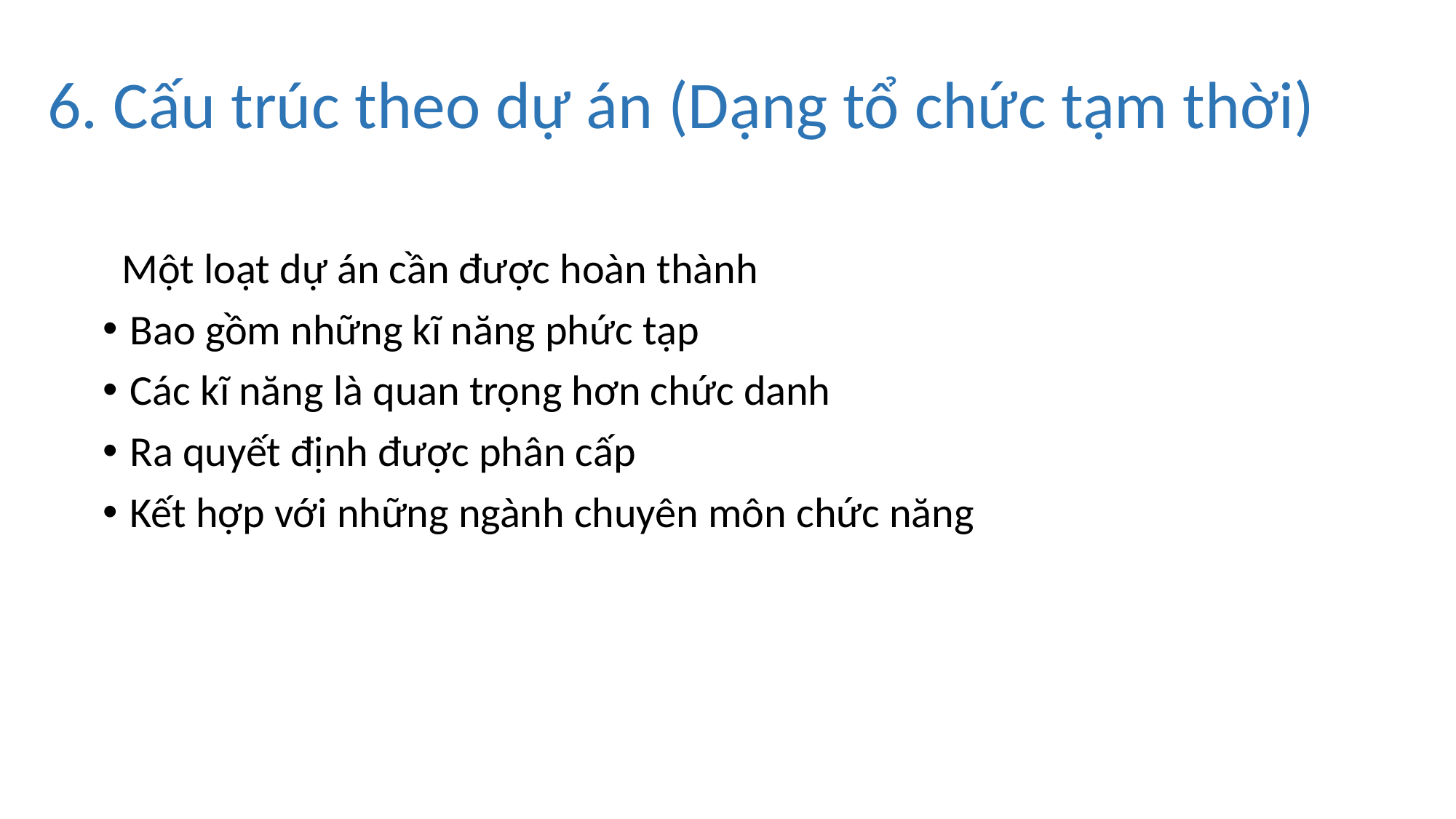

# 6. Cấu trúc theo dự án (Dạng tổ chức tạm thời)

  Một loạt dự án cần được hoàn thành
Bao gồm những kĩ năng phức tạp
Các kĩ năng là quan trọng hơn chức danh
Ra quyết định được phân cấp
Kết hợp với những ngành chuyên môn chức năng